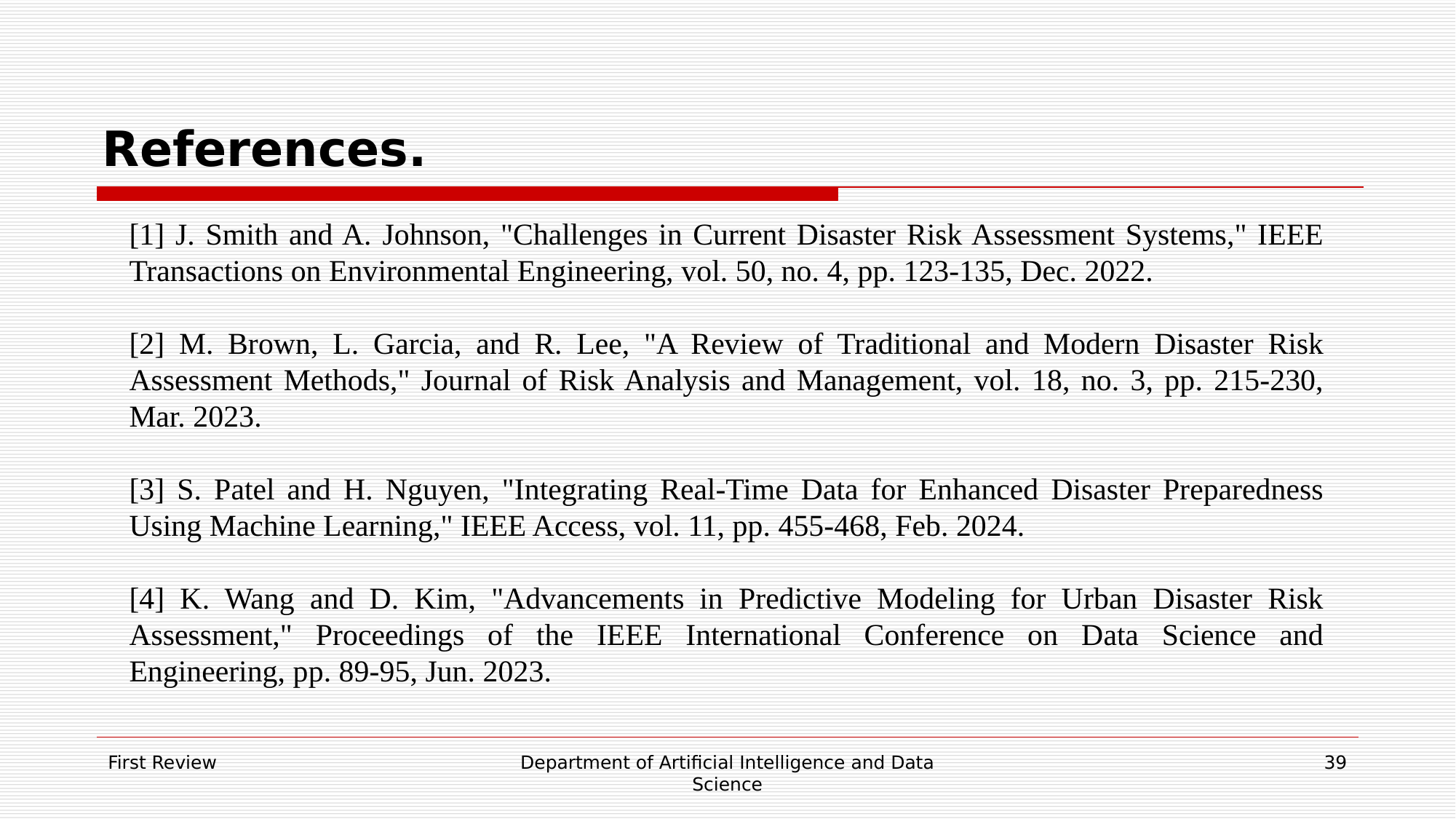

# References.
[1] J. Smith and A. Johnson, "Challenges in Current Disaster Risk Assessment Systems," IEEE Transactions on Environmental Engineering, vol. 50, no. 4, pp. 123-135, Dec. 2022.

[2] M. Brown, L. Garcia, and R. Lee, "A Review of Traditional and Modern Disaster Risk Assessment Methods," Journal of Risk Analysis and Management, vol. 18, no. 3, pp. 215-230, Mar. 2023.

[3] S. Patel and H. Nguyen, "Integrating Real-Time Data for Enhanced Disaster Preparedness Using Machine Learning," IEEE Access, vol. 11, pp. 455-468, Feb. 2024.

[4] K. Wang and D. Kim, "Advancements in Predictive Modeling for Urban Disaster Risk Assessment," Proceedings of the IEEE International Conference on Data Science and Engineering, pp. 89-95, Jun. 2023.
First Review

Department of Artificial Intelligence and Data Science
39